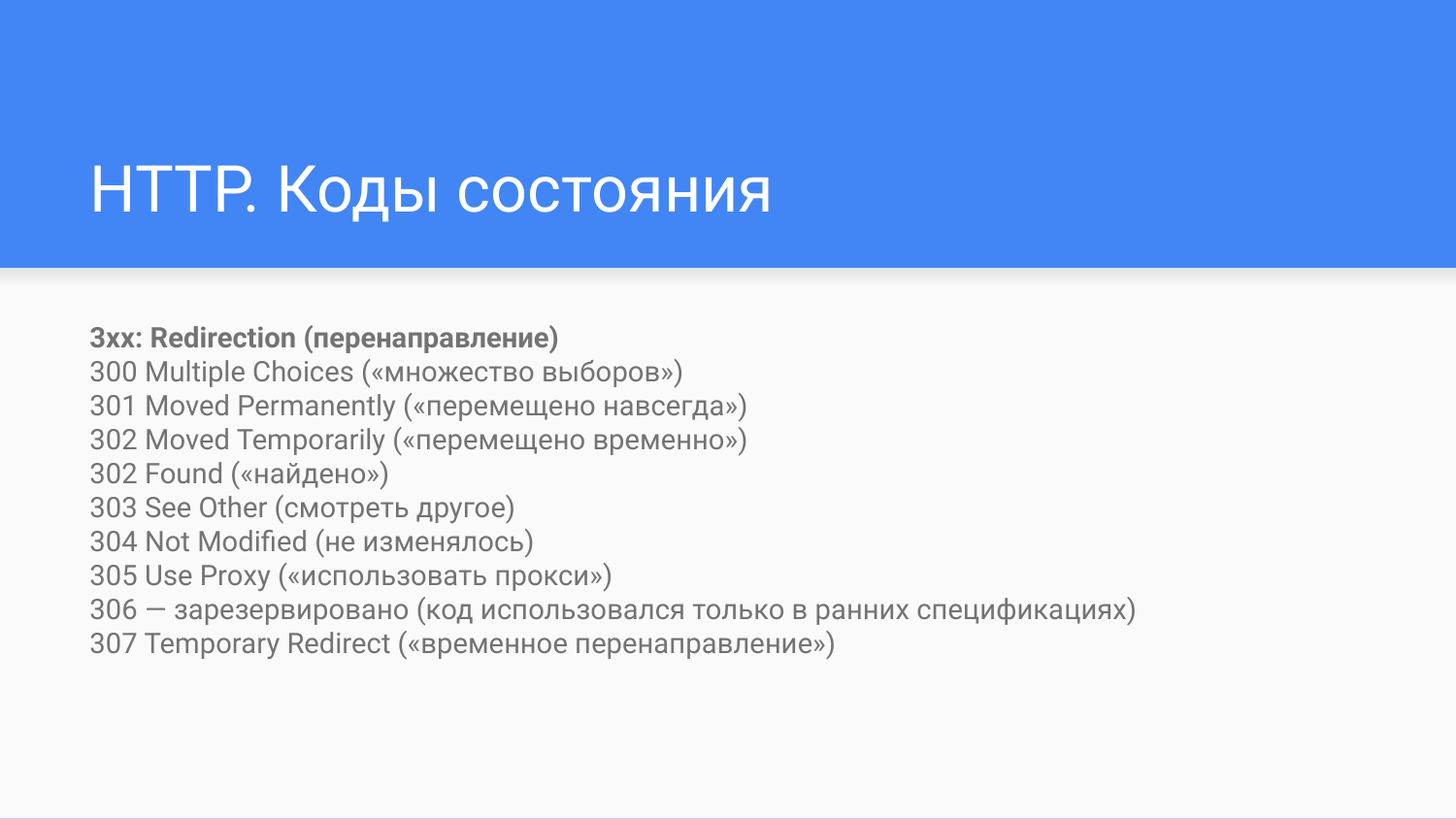

# HTTP. Коды состояния
3xx: Redirection (перенаправление)
300 Multiple Choices («множество выборов»)
301 Moved Permanently («перемещено навсегда»)
302 Moved Temporarily («перемещено временно»)
302 Found («найдено»)
303 See Other (смотреть другое)
304 Not Modified (не изменялось)
305 Use Proxy («использовать прокси»)
306 — зарезервировано (код использовался только в ранних спецификациях)
307 Temporary Redirect («временное перенаправление»)